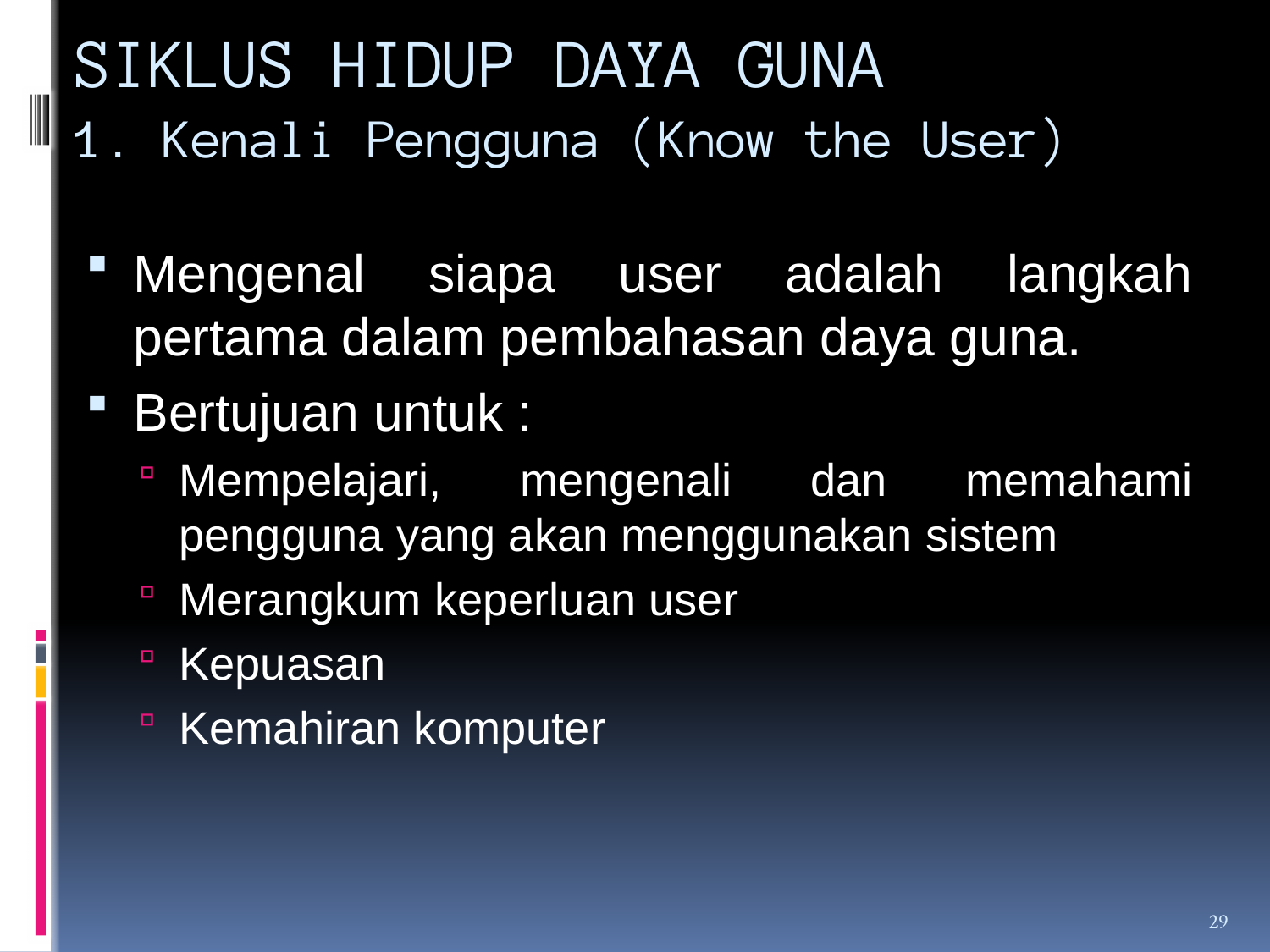

# SIKLUS HIDUP DAYA GUNA 1. Kenali Pengguna (Know the User)
Mengenal siapa user adalah langkah pertama dalam pembahasan daya guna.
Bertujuan untuk :
Mempelajari, mengenali dan memahami pengguna yang akan menggunakan sistem
Merangkum keperluan user
Kepuasan
Kemahiran komputer

29